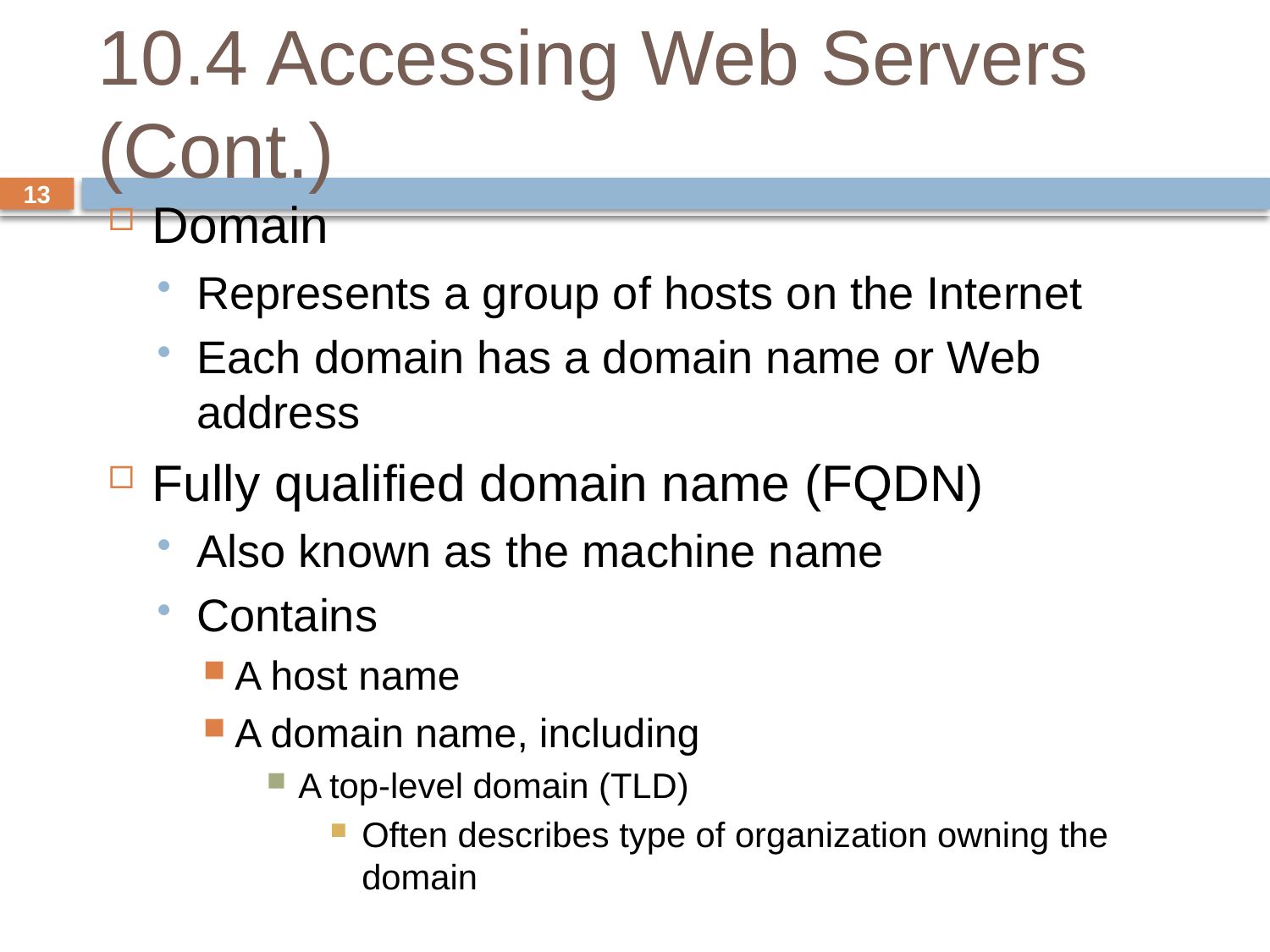

# 10.4 Accessing Web Servers (Cont.)
Domain
Represents a group of hosts on the Internet
Each domain has a domain name or Web address
Fully qualified domain name (FQDN)
Also known as the machine name
Contains
A host name
A domain name, including
A top-level domain (TLD)
Often describes type of organization owning the domain
13